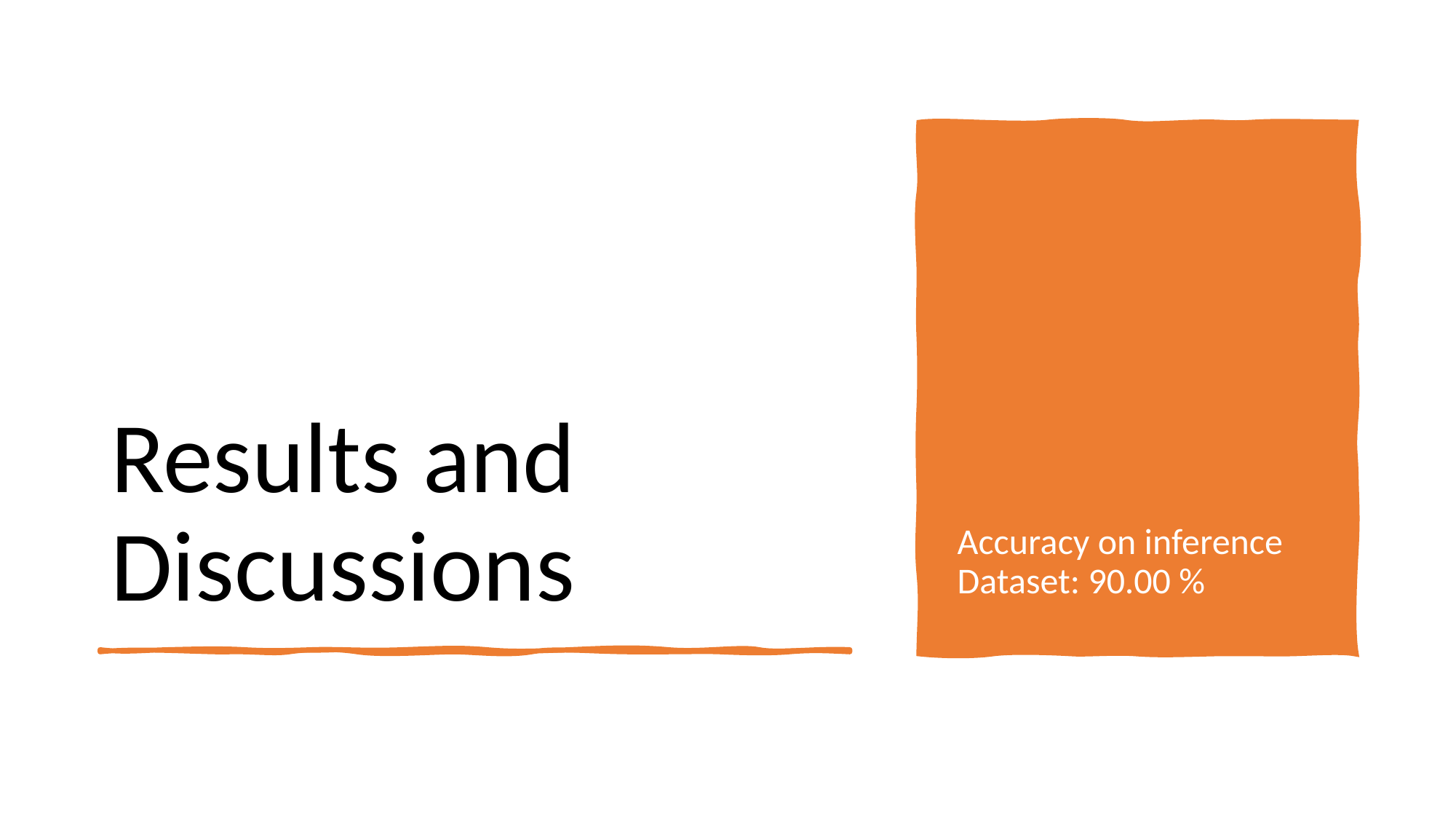

# Results and Discussions
Accuracy on inference Dataset: 90.00 %